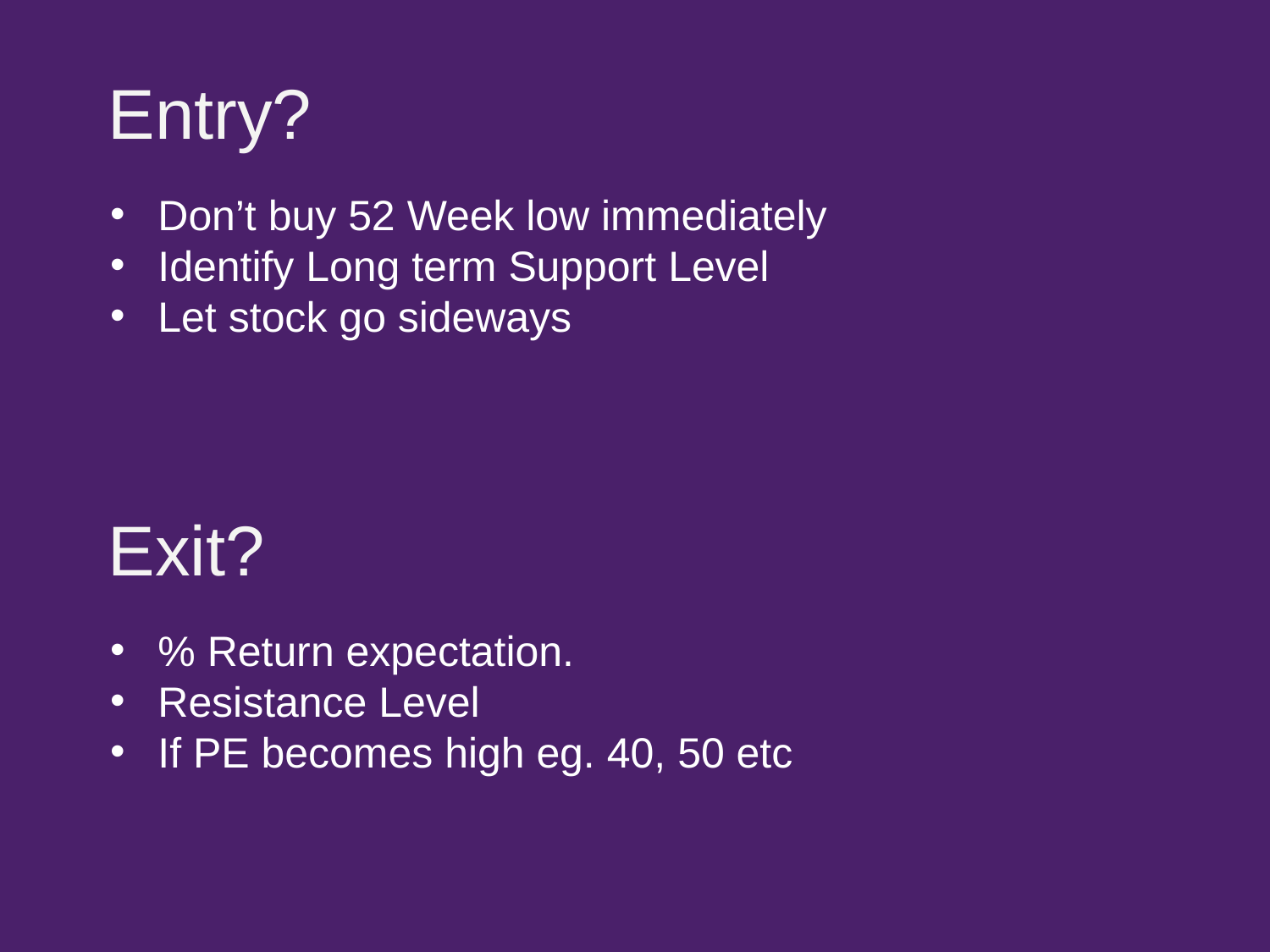

Entry?
Don’t buy 52 Week low immediately
Identify Long term Support Level
Let stock go sideways

Exit?
% Return expectation.
Resistance Level
If PE becomes high eg. 40, 50 etc